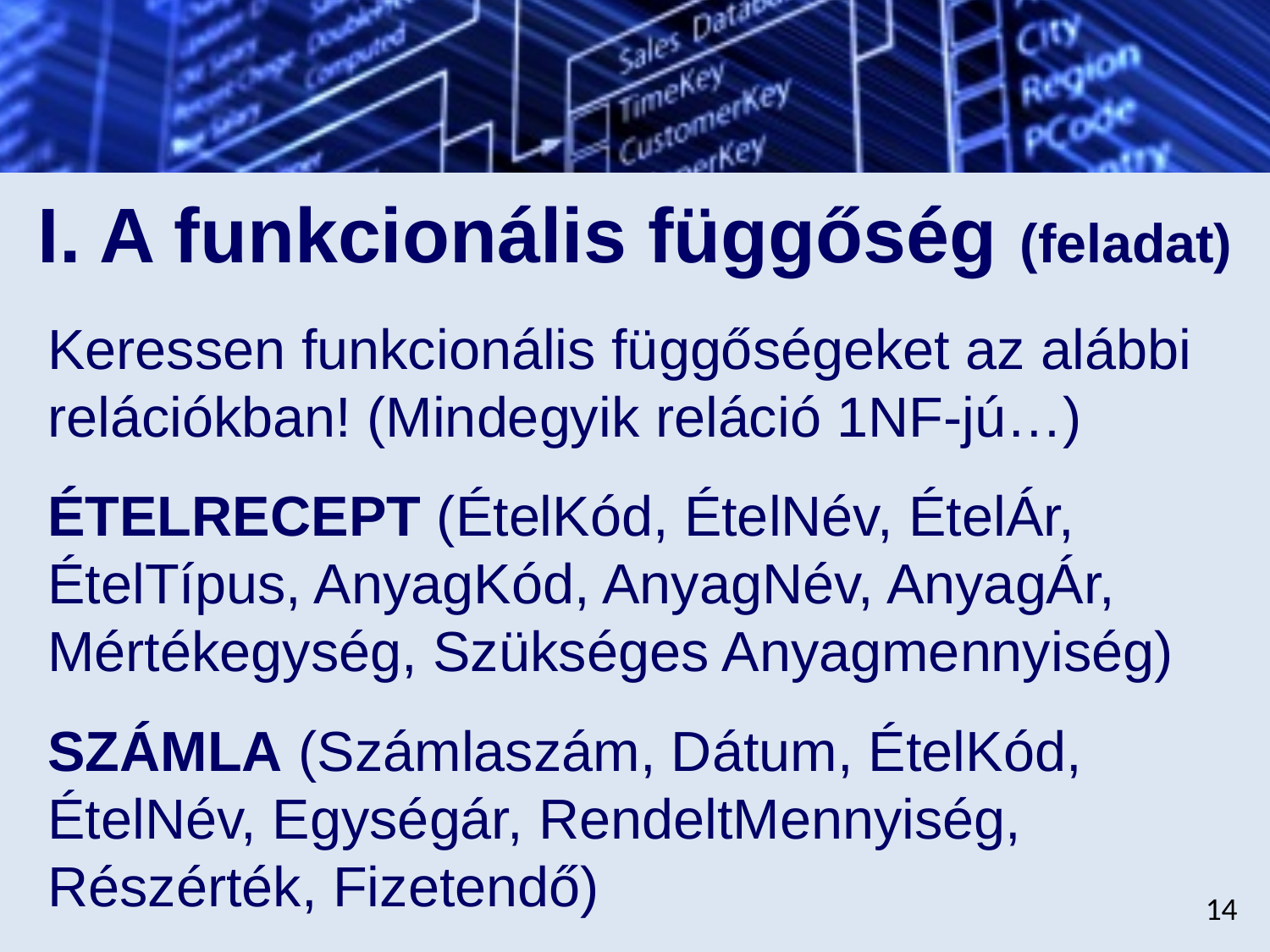

# I. A funkcionális függőség (feladat)
Keressen funkcionális függőségeket az alábbi relációkban! (Mindegyik reláció 1NF-jú…)
ÉTELRECEPT (ÉtelKód, ÉtelNév, ÉtelÁr, ÉtelTípus, AnyagKód, AnyagNév, AnyagÁr, Mértékegység, Szükséges Anyagmennyiség)
SZÁMLA (Számlaszám, Dátum, ÉtelKód, ÉtelNév, Egységár, RendeltMennyiség, Részérték, Fizetendő)
14